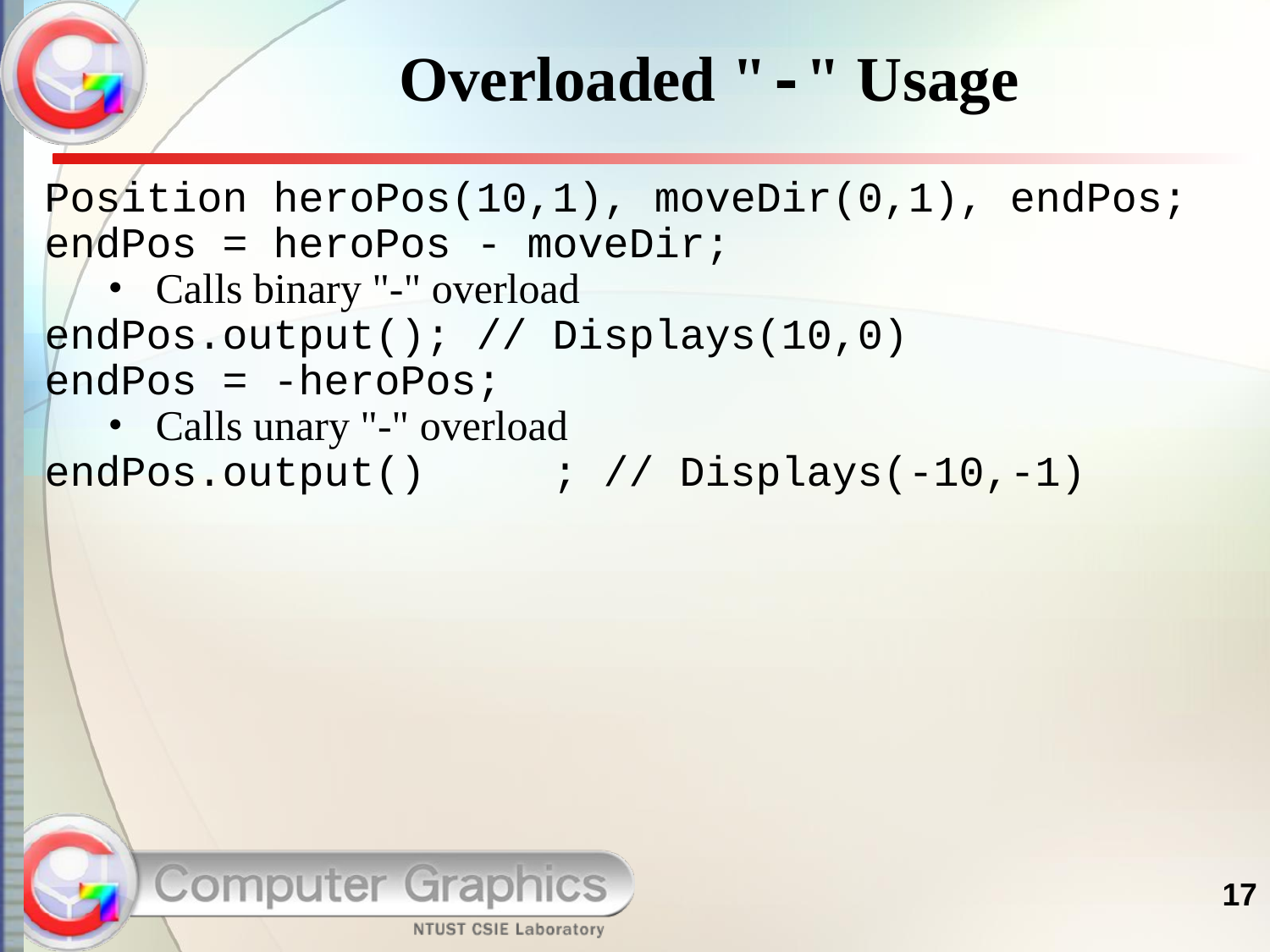

# Overloaded "-" Usage
Position heroPos(10,1), moveDir(0,1), endPos;
endPos = heroPos - moveDir;
Calls binary "-" overload
endPos.output(); // Displays(10,0)
endPos = -heroPos;
Calls unary "-" overload
endPos.output()	; // Displays(-10,-1)

17